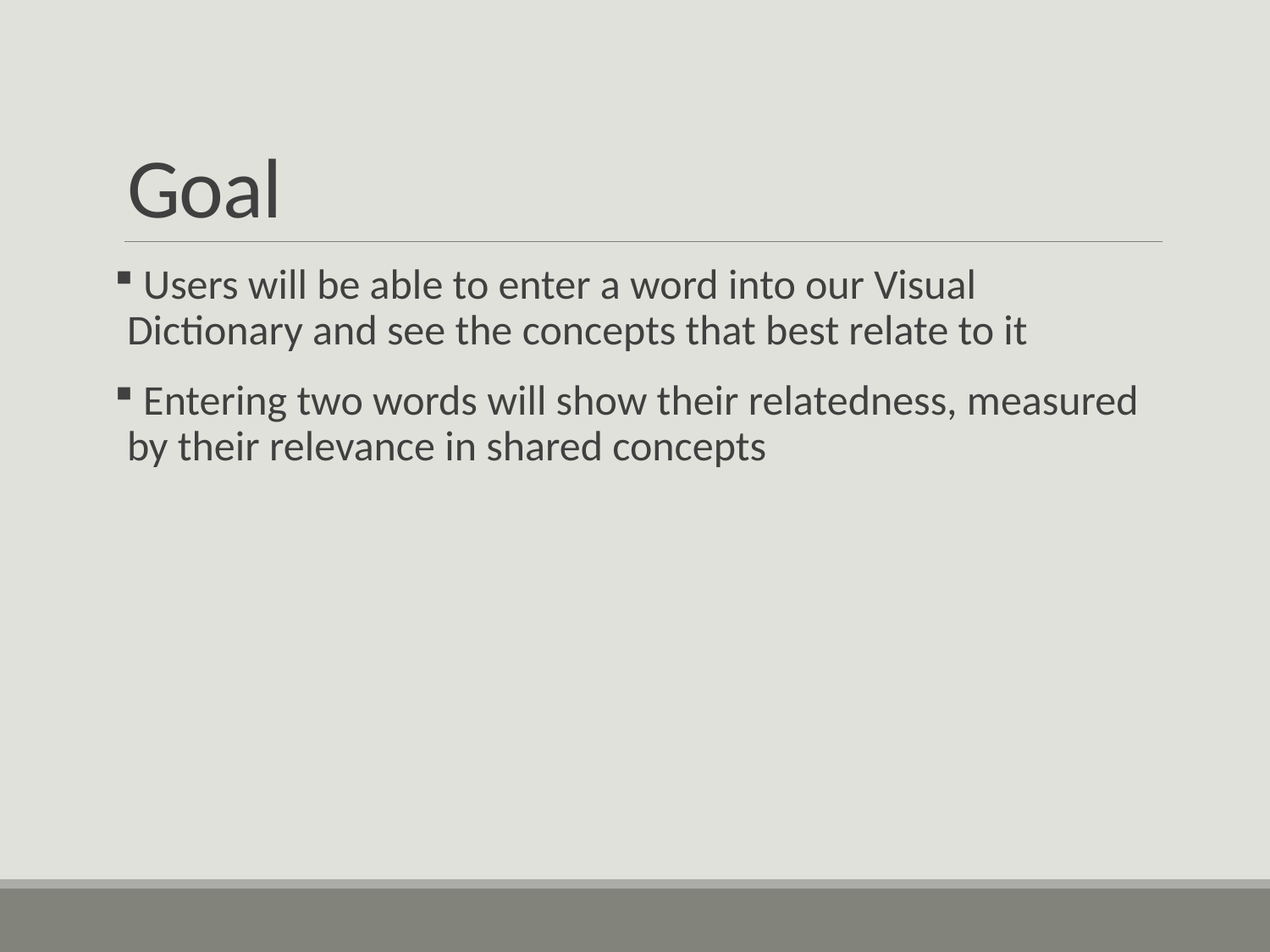

# Goal
 Users will be able to enter a word into our Visual Dictionary and see the concepts that best relate to it
 Entering two words will show their relatedness, measured by their relevance in shared concepts